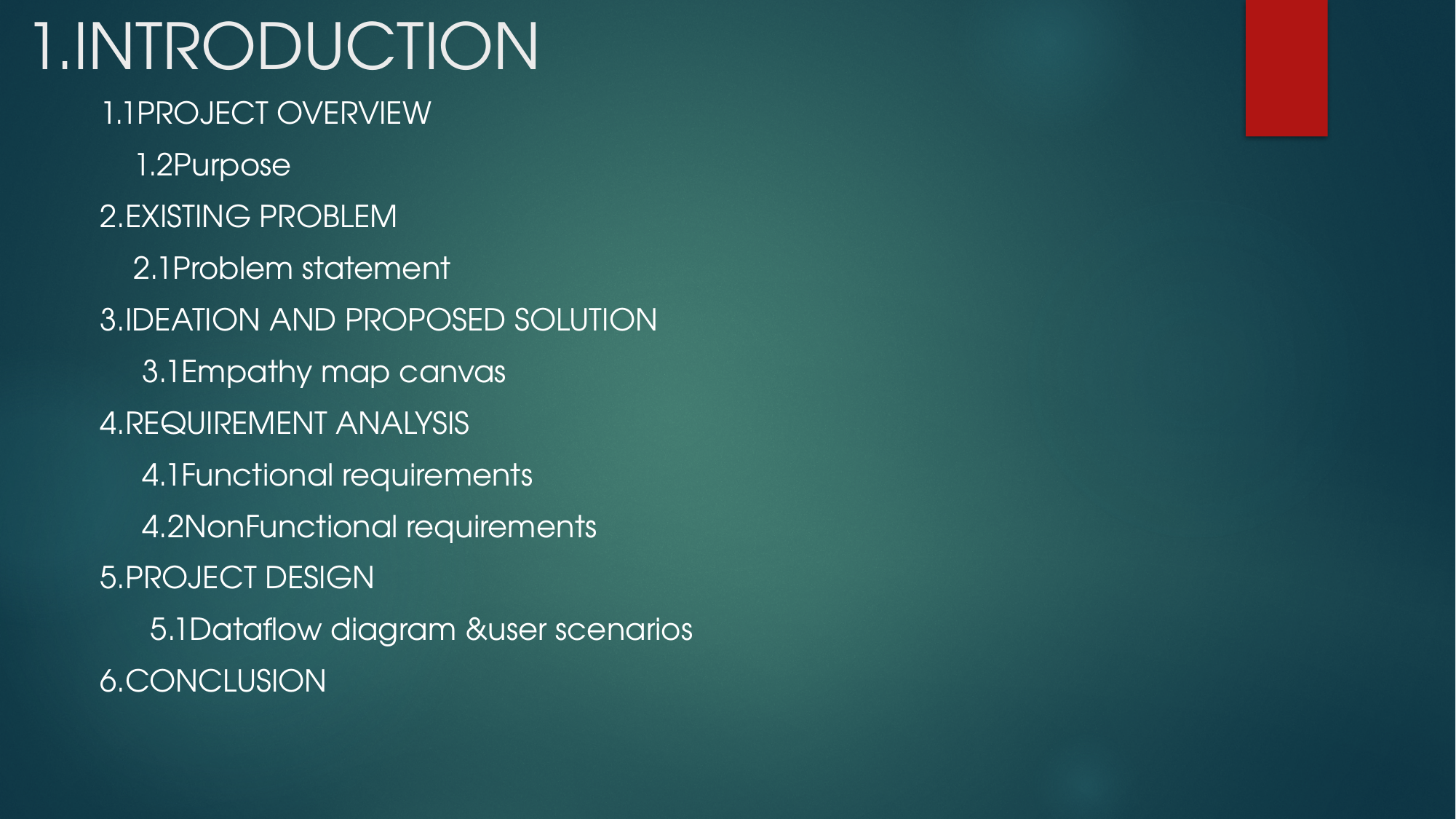

# 1.INTRODUCTION
1.1PROJECT OVERVIEW
    1.2Purpose
2.EXISTING PROBLEM
    2.1Problem statement
3.IDEATION AND PROPOSED SOLUTION
     3.1Empathy map canvas
4.REQUIREMENT ANALYSIS
     4.1Functional requirements
     4.2NonFunctional requirements
5.PROJECT DESIGN
      5.1Dataflow diagram &user scenarios
6.CONCLUSION